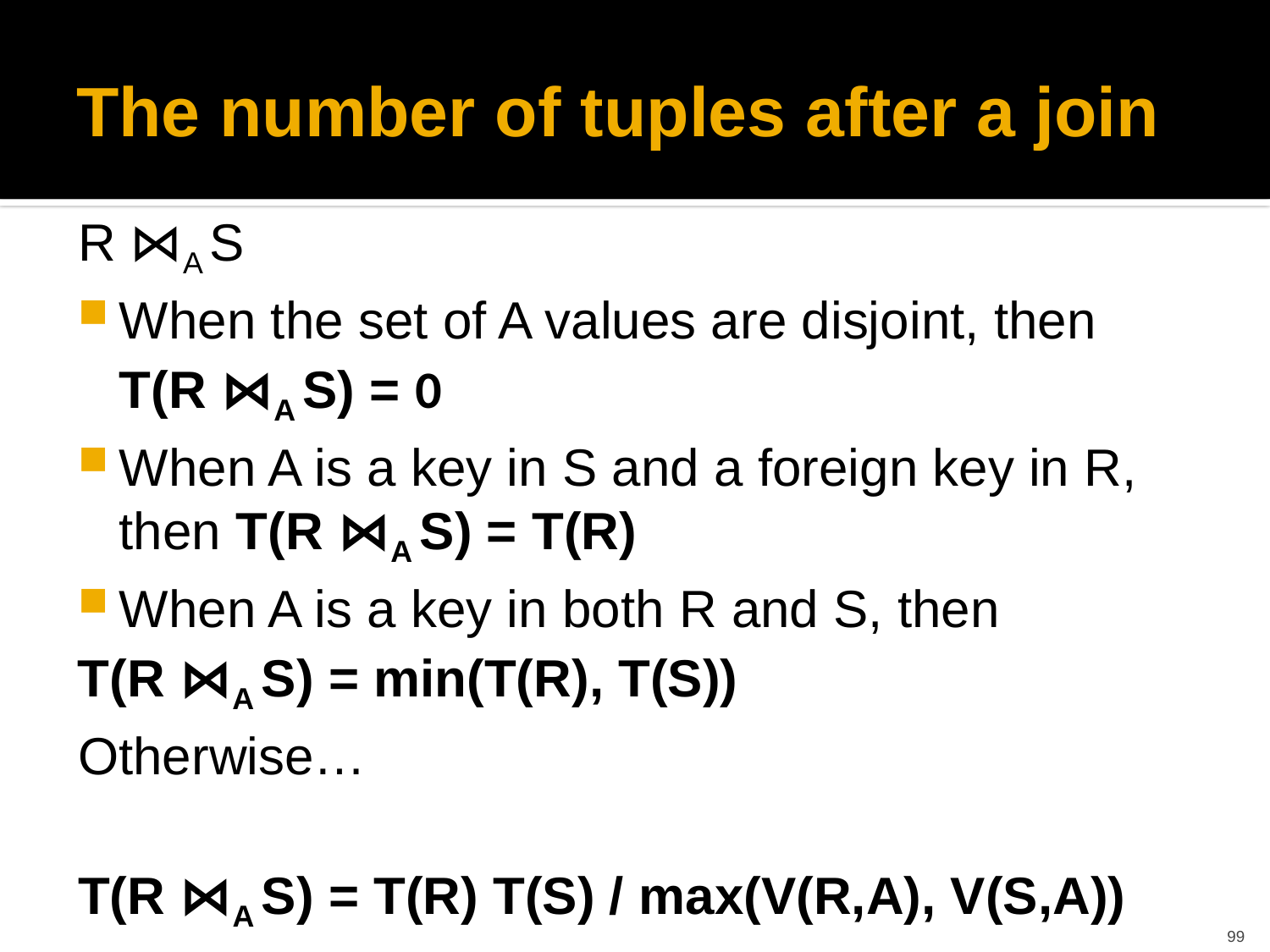

# The number of tuples after a join
R ⋈A S
When the set of A values are disjoint, then
	T(R ⋈A S) = 0
When A is a key in S and a foreign key in R, then T(R ⋈A S) = T(R)
When A is a key in both R and S, then
T(R ⋈A S) = min(T(R), T(S))
Otherwise…

T(R ⋈A S) = T(R) T(S) / max(V(R,A), V(S,A))

99